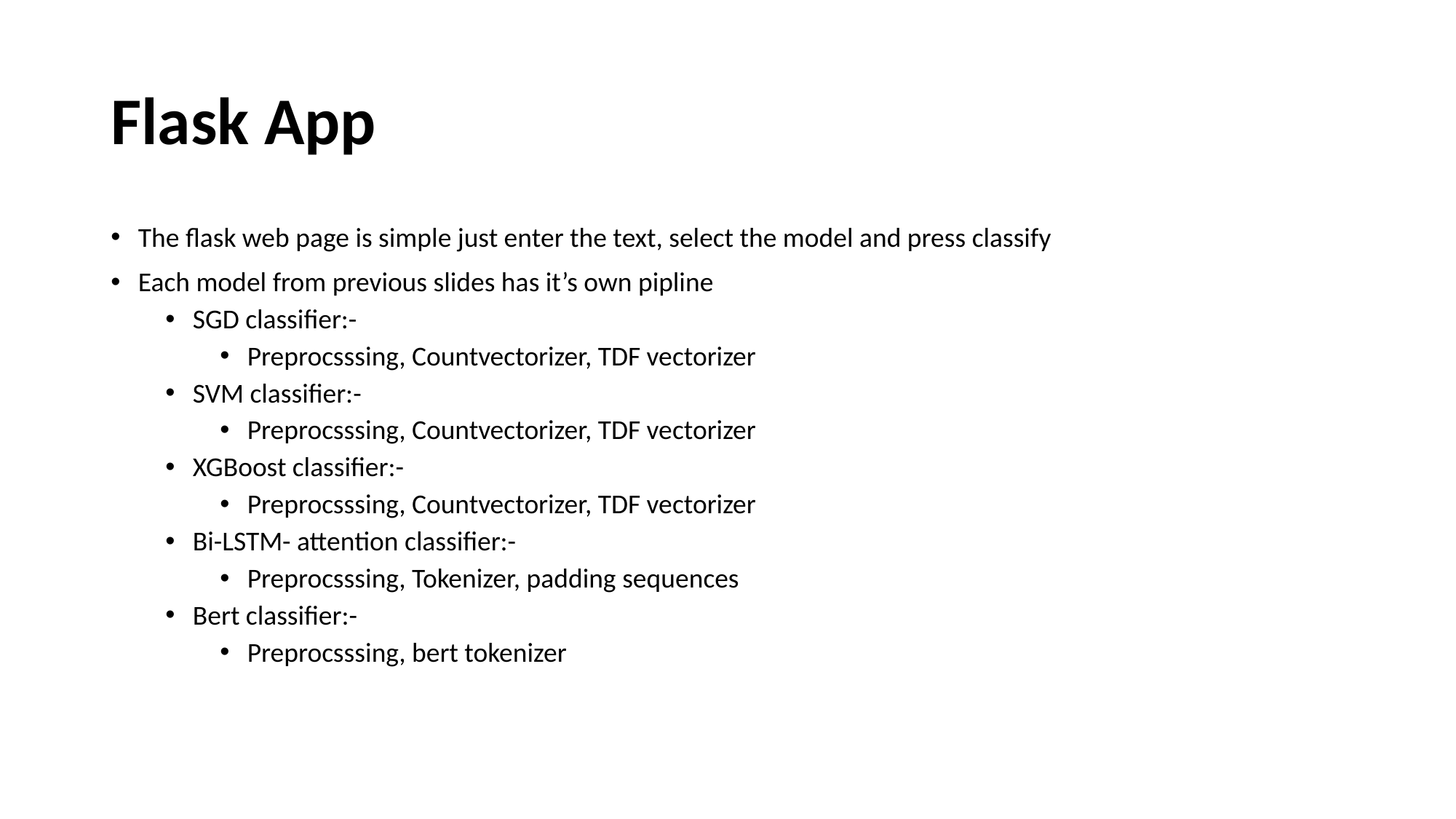

# Flask App
The flask web page is simple just enter the text, select the model and press classify
Each model from previous slides has it’s own pipline
SGD classifier:-
Preprocsssing, Countvectorizer, TDF vectorizer
SVM classifier:-
Preprocsssing, Countvectorizer, TDF vectorizer
XGBoost classifier:-
Preprocsssing, Countvectorizer, TDF vectorizer
Bi-LSTM- attention classifier:-
Preprocsssing, Tokenizer, padding sequences
Bert classifier:-
Preprocsssing, bert tokenizer